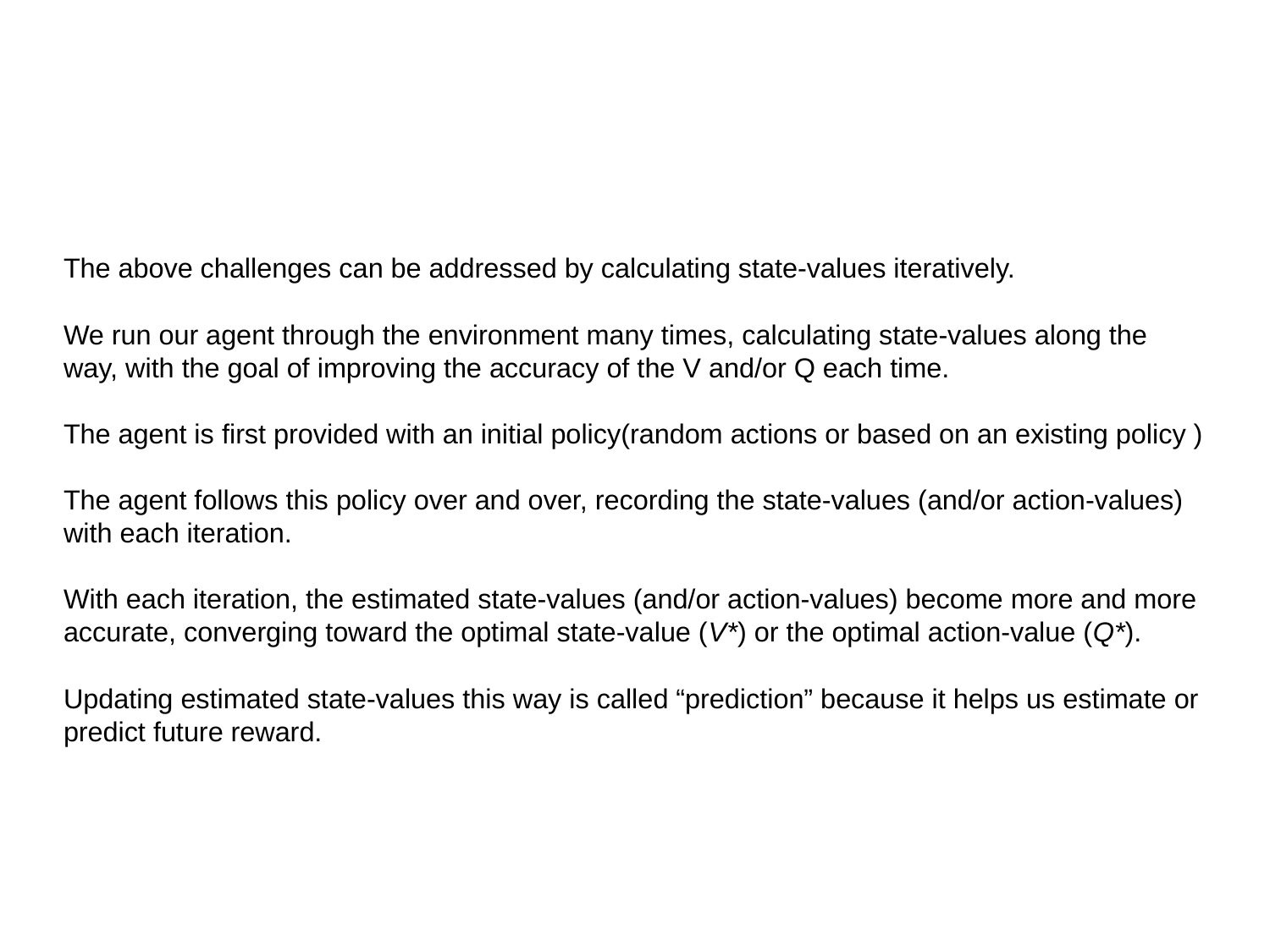

#
The above challenges can be addressed by calculating state-values iteratively.

We run our agent through the environment many times, calculating state-values along the way, with the goal of improving the accuracy of the V and/or Q each time.

The agent is first provided with an initial policy(random actions or based on an existing policy )

The agent follows this policy over and over, recording the state-values (and/or action-values) with each iteration.

With each iteration, the estimated state-values (and/or action-values) become more and more accurate, converging toward the optimal state-value (V*) or the optimal action-value (Q*).

Updating estimated state-values this way is called “prediction” because it helps us estimate or predict future reward.